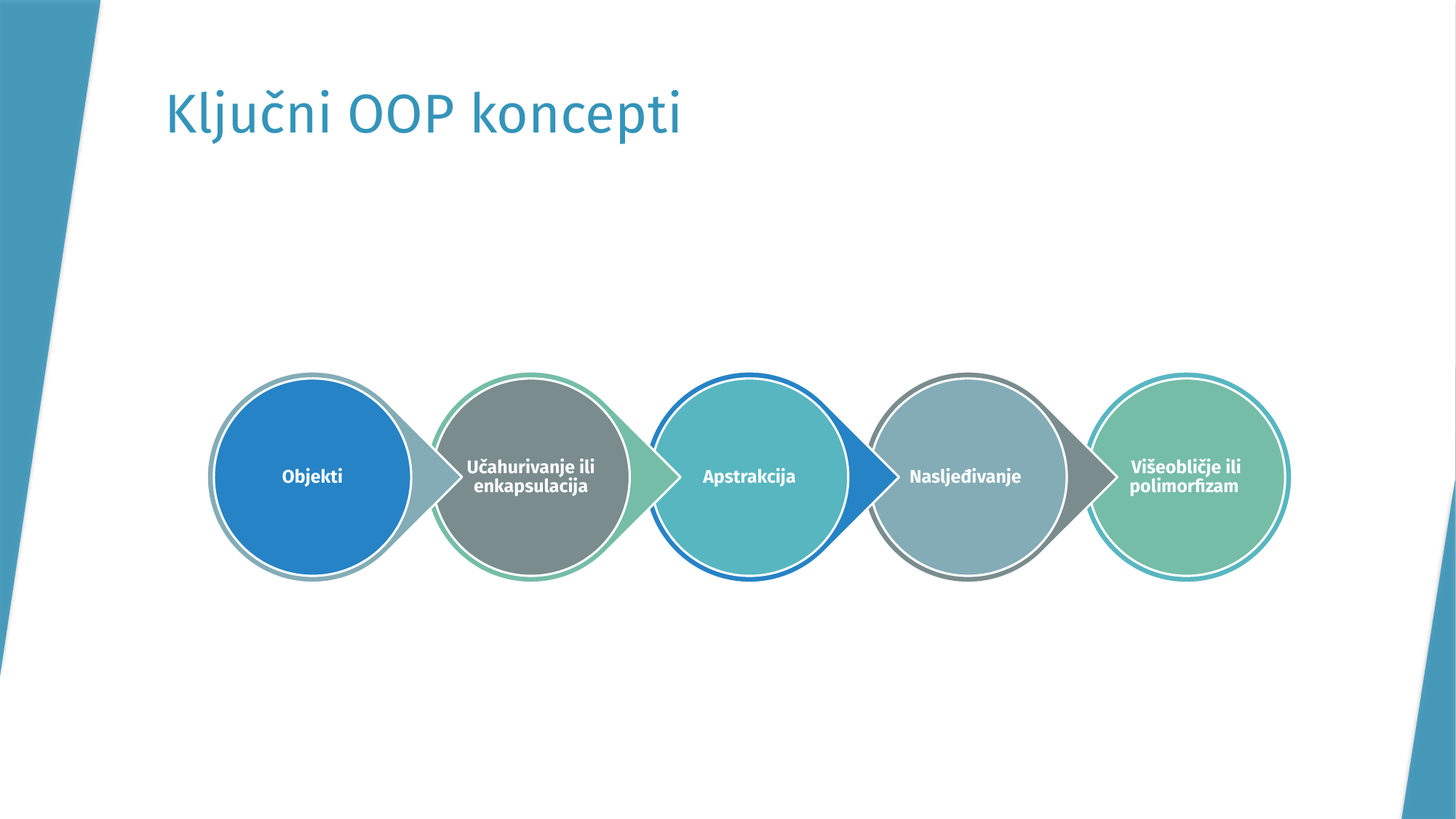

# Ključni OOP koncepti
Višeobličje ili polimorfizam
Nasljeđivanje
Apstrakcija
Učahurivanje ili enkapsulacija
Objekti